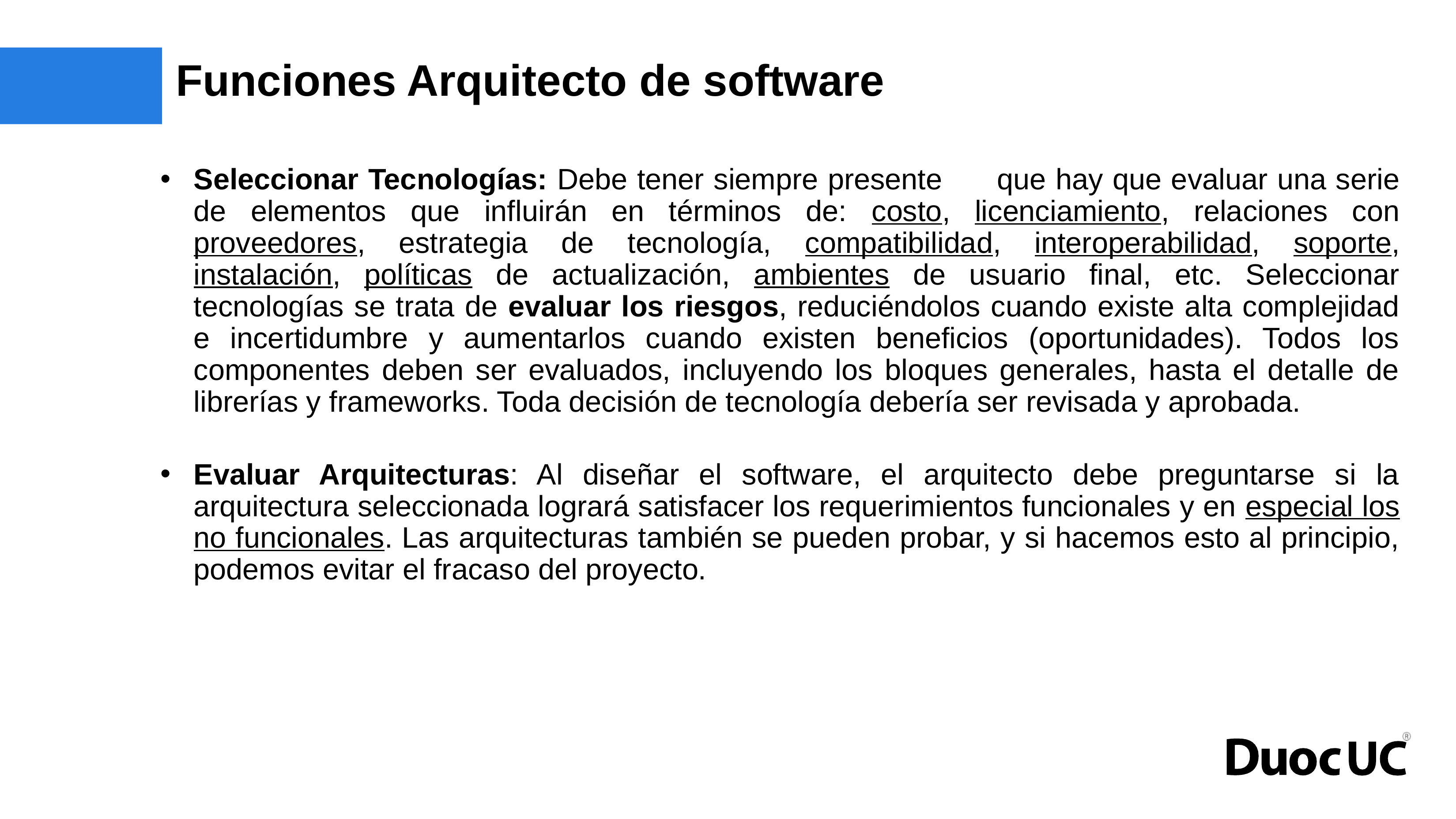

# Funciones Arquitecto de software
Seleccionar Tecnologías: Debe tener siempre presente 	que hay que evaluar una serie de elementos que influirán en términos de: costo, licenciamiento, relaciones con proveedores, estrategia de tecnología, compatibilidad, interoperabilidad, soporte, instalación, políticas de actualización, ambientes de usuario final, etc. Seleccionar tecnologías se trata de evaluar los riesgos, reduciéndolos cuando existe alta complejidad e incertidumbre y aumentarlos cuando existen beneficios (oportunidades). Todos los componentes deben ser evaluados, incluyendo los bloques generales, hasta el detalle de librerías y frameworks. Toda decisión de tecnología debería ser revisada y aprobada.

Evaluar Arquitecturas: Al diseñar el software, el arquitecto debe preguntarse si la arquitectura seleccionada logrará satisfacer los requerimientos funcionales y en especial los no funcionales. Las arquitecturas también se pueden probar, y si hacemos esto al principio, podemos evitar el fracaso del proyecto.